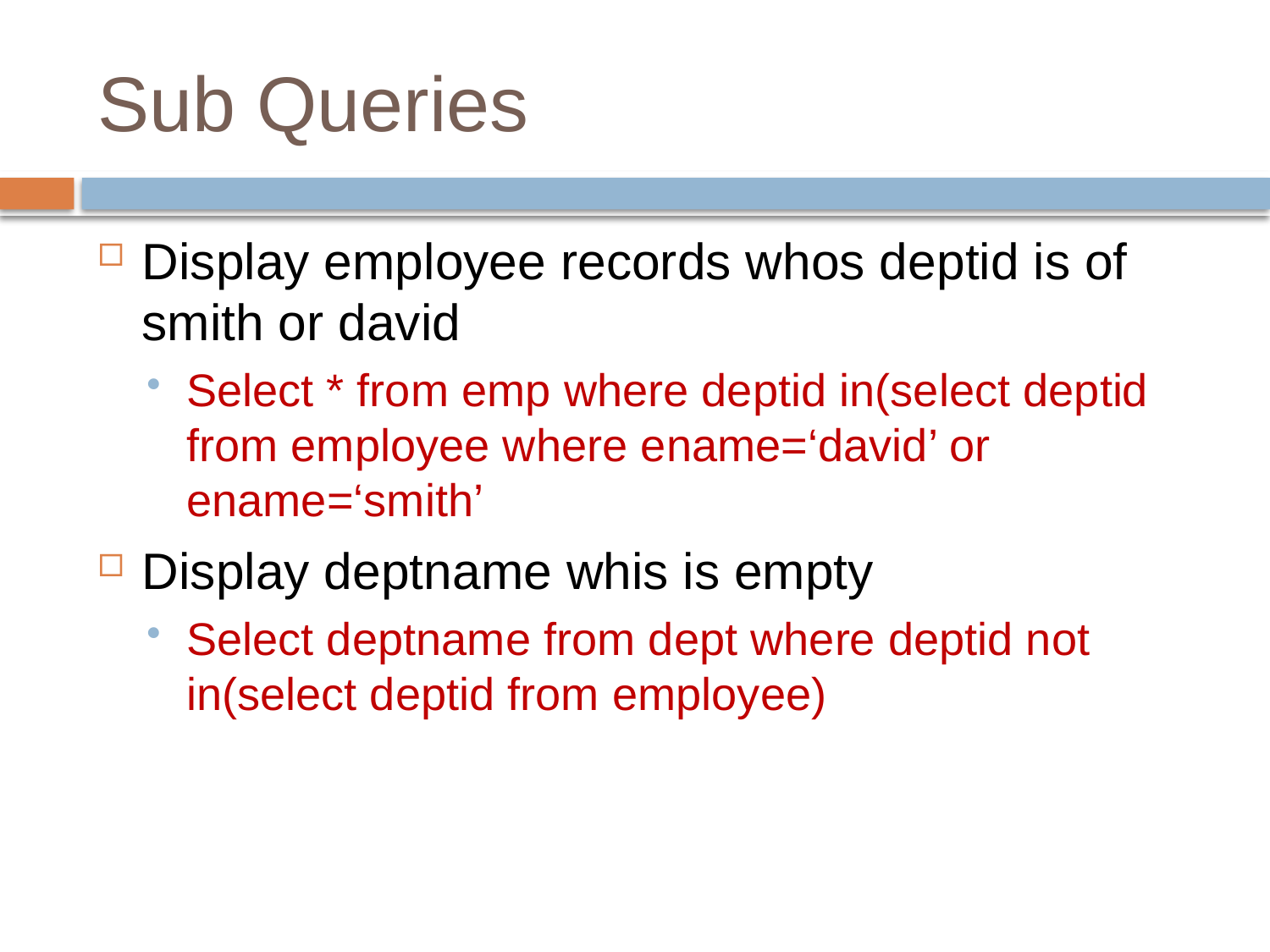

# Sub Queries
Display employee records whos deptid is of smith or david
Select * from emp where deptid in(select deptid from employee where ename=‘david’ or ename=‘smith’
Display deptname whis is empty
Select deptname from dept where deptid not in(select deptid from employee)